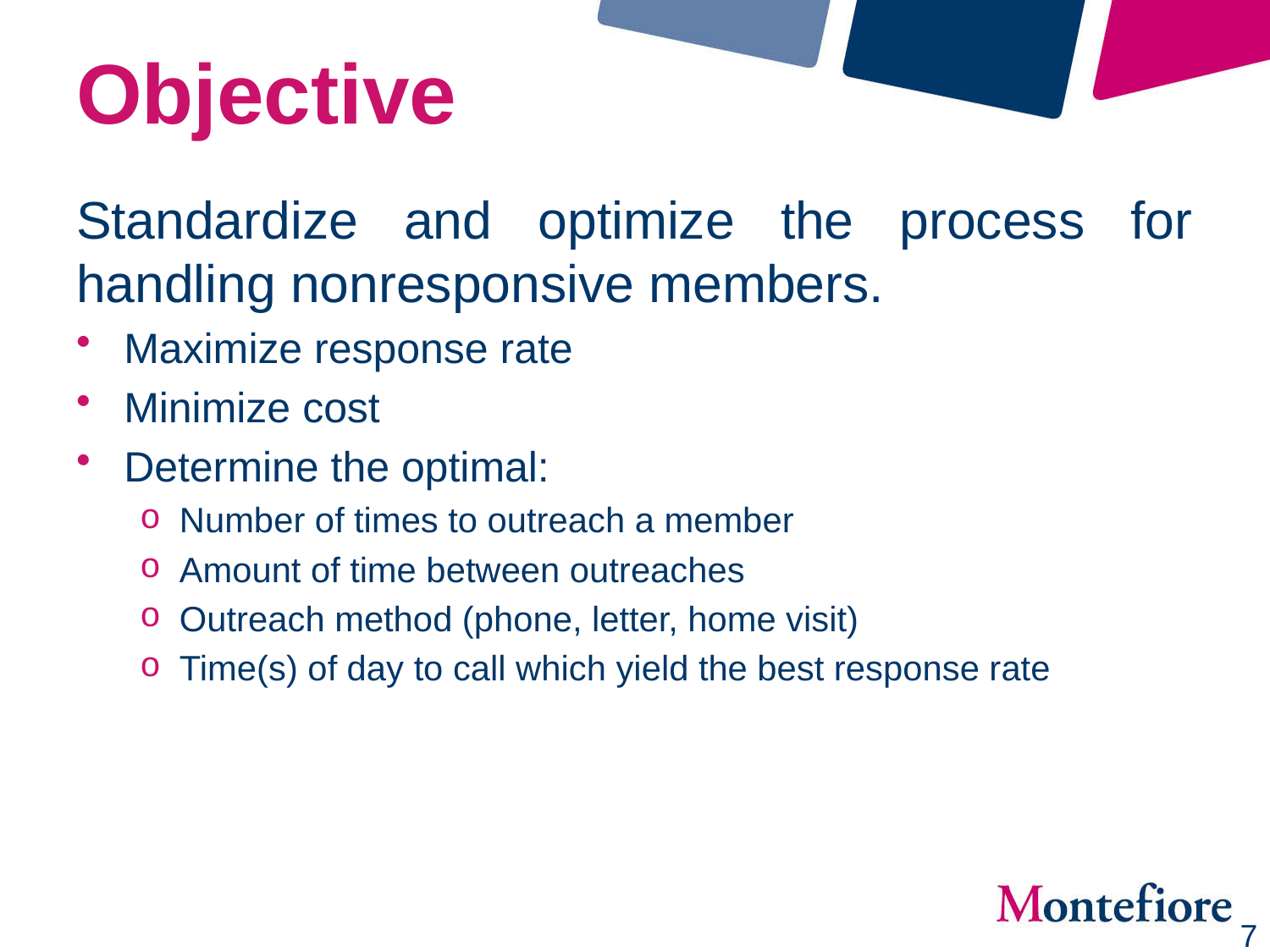

# Objective
Standardize and optimize the process for handling nonresponsive members.
Maximize response rate
Minimize cost
Determine the optimal:
Number of times to outreach a member
Amount of time between outreaches
Outreach method (phone, letter, home visit)
Time(s) of day to call which yield the best response rate

7